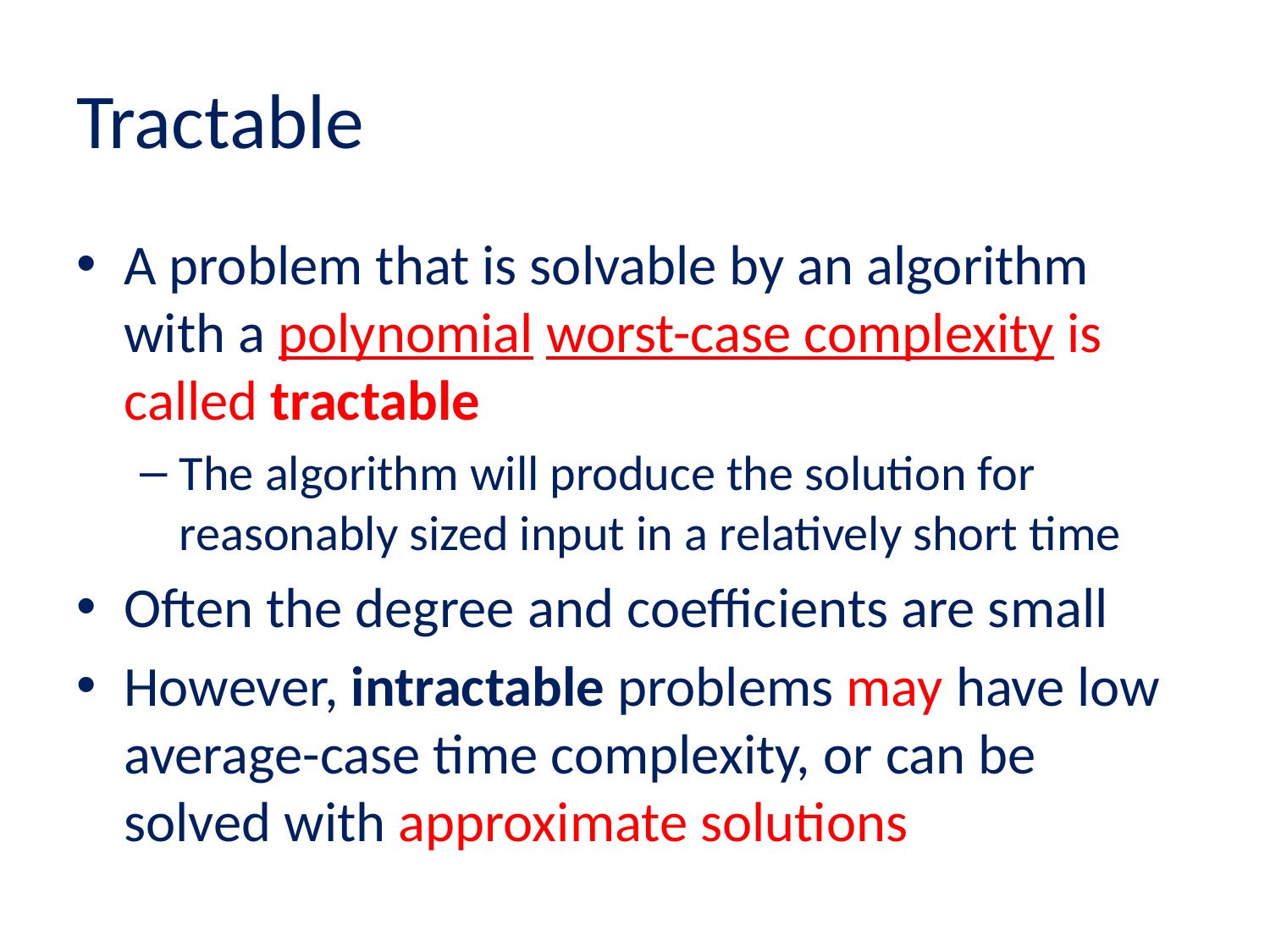

# Tractable
A problem that is solvable by an algorithm with a polynomial worst-case complexity is called tractable
The algorithm will produce the solution for reasonably sized input in a relatively short time
Often the degree and coefficients are small
However, intractable problems may have low average-case time complexity, or can be solved with approximate solutions
76